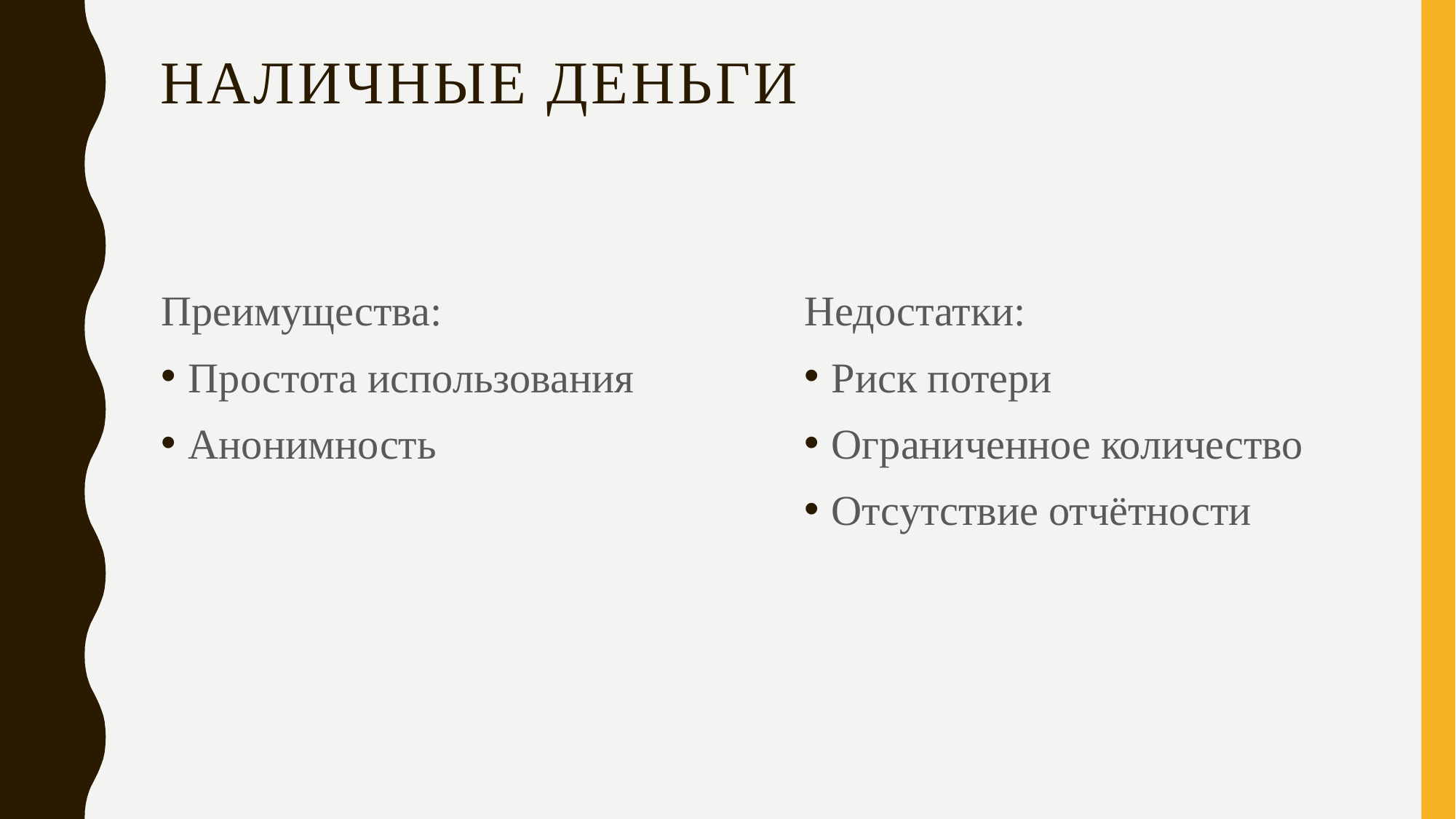

# Наличные деньги
Преимущества:
Простота использования
Анонимность
Недостатки:
Риск потери
Ограниченное количество
Отсутствие отчётности